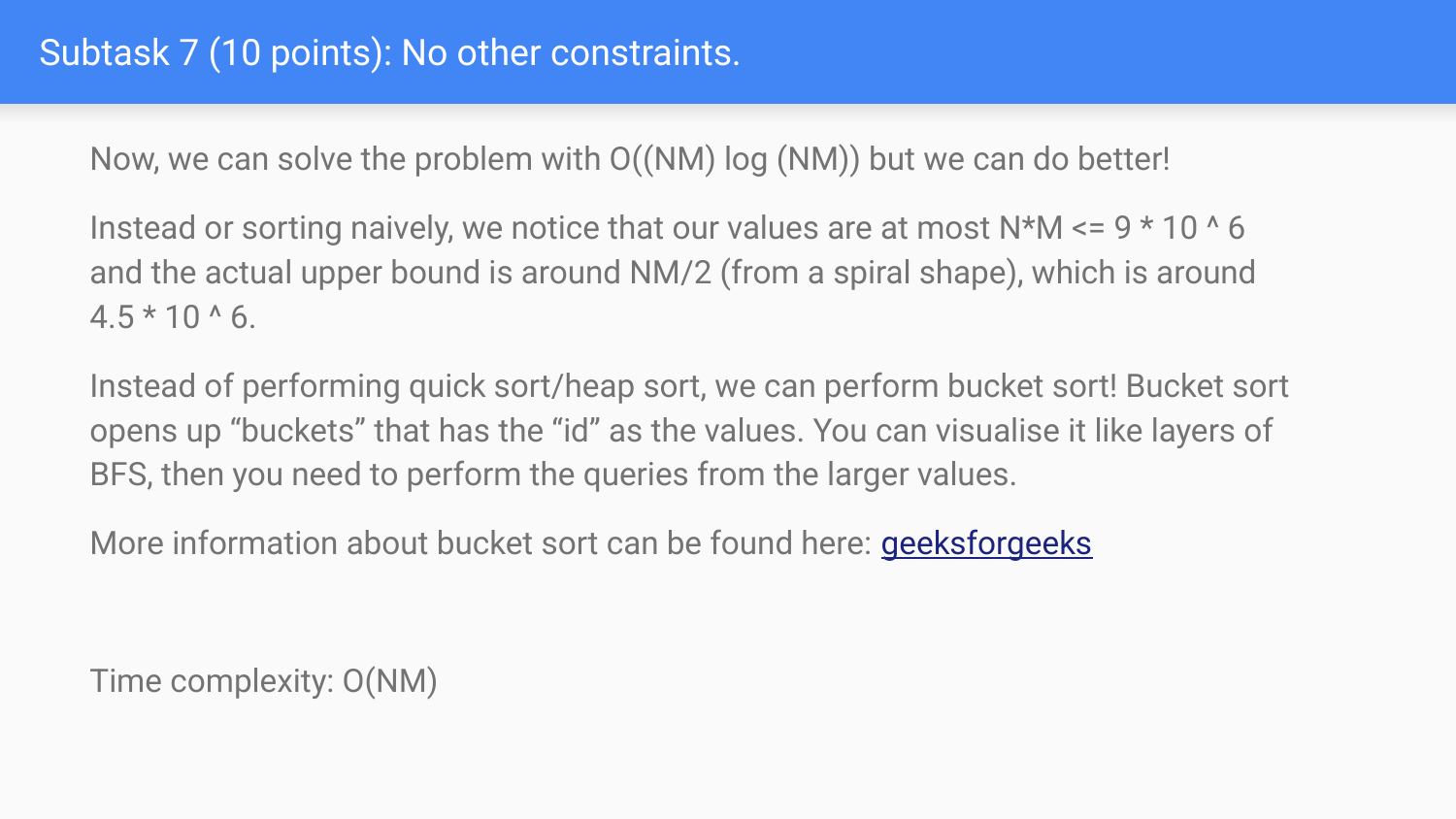

# Subtask 7 (10 points): No other constraints.
Now, we can solve the problem with O((NM) log (NM)) but we can do better!
Instead or sorting naively, we notice that our values are at most N*M <= 9 * 10 ^ 6 and the actual upper bound is around NM/2 (from a spiral shape), which is around 4.5 * 10 ^ 6.
Instead of performing quick sort/heap sort, we can perform bucket sort! Bucket sort opens up “buckets” that has the “id” as the values. You can visualise it like layers of BFS, then you need to perform the queries from the larger values.
More information about bucket sort can be found here: geeksforgeeks

Time complexity: O(NM)